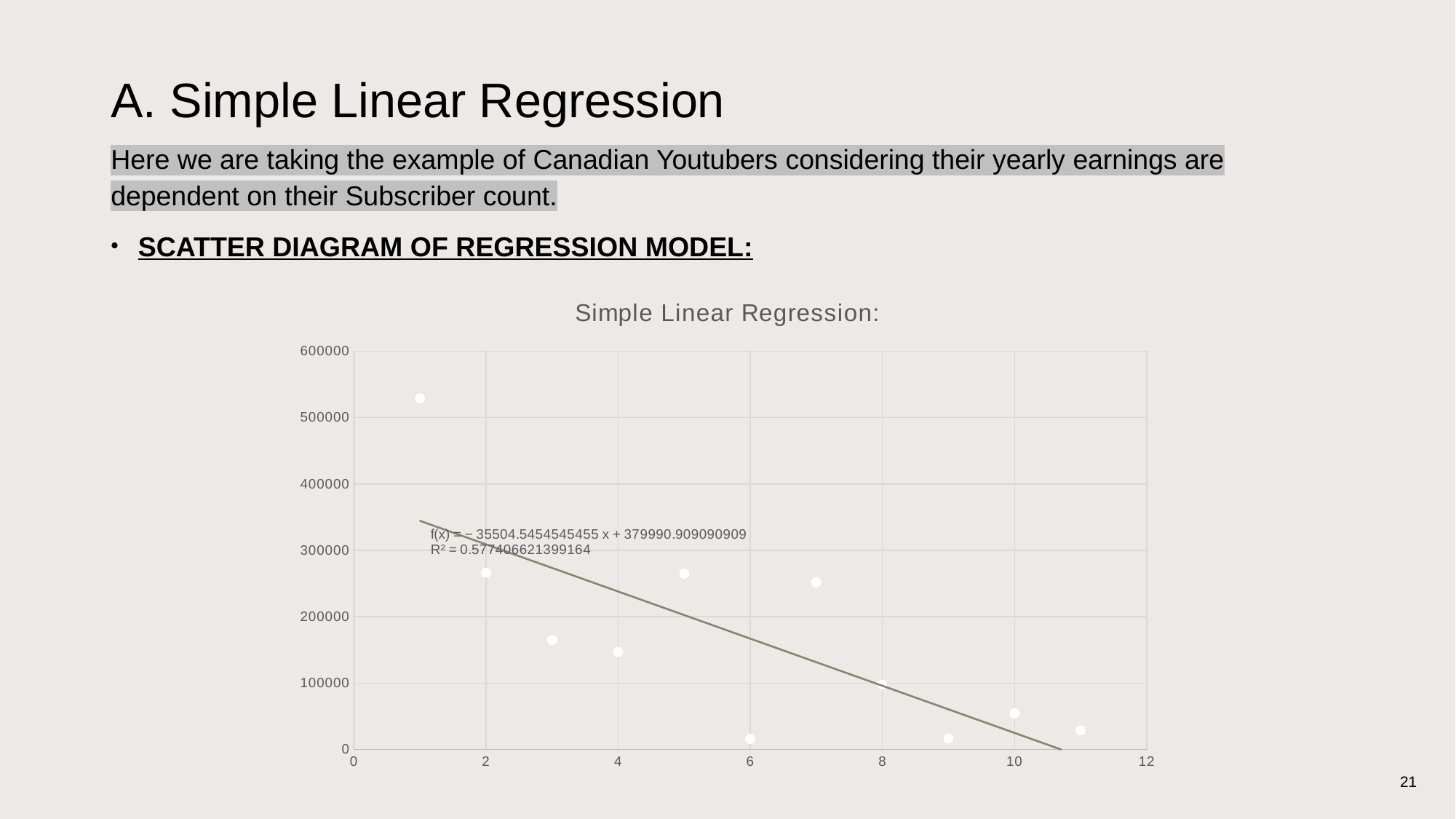

# A. Simple Linear Regression
Here we are taking the example of Canadian Youtubers considering their yearly earnings are dependent on their Subscriber count.
SCATTER DIAGRAM OF REGRESSION MODEL:

### Chart: Simple Linear Regression:

| Category |  |  |
|---|---|---|
21